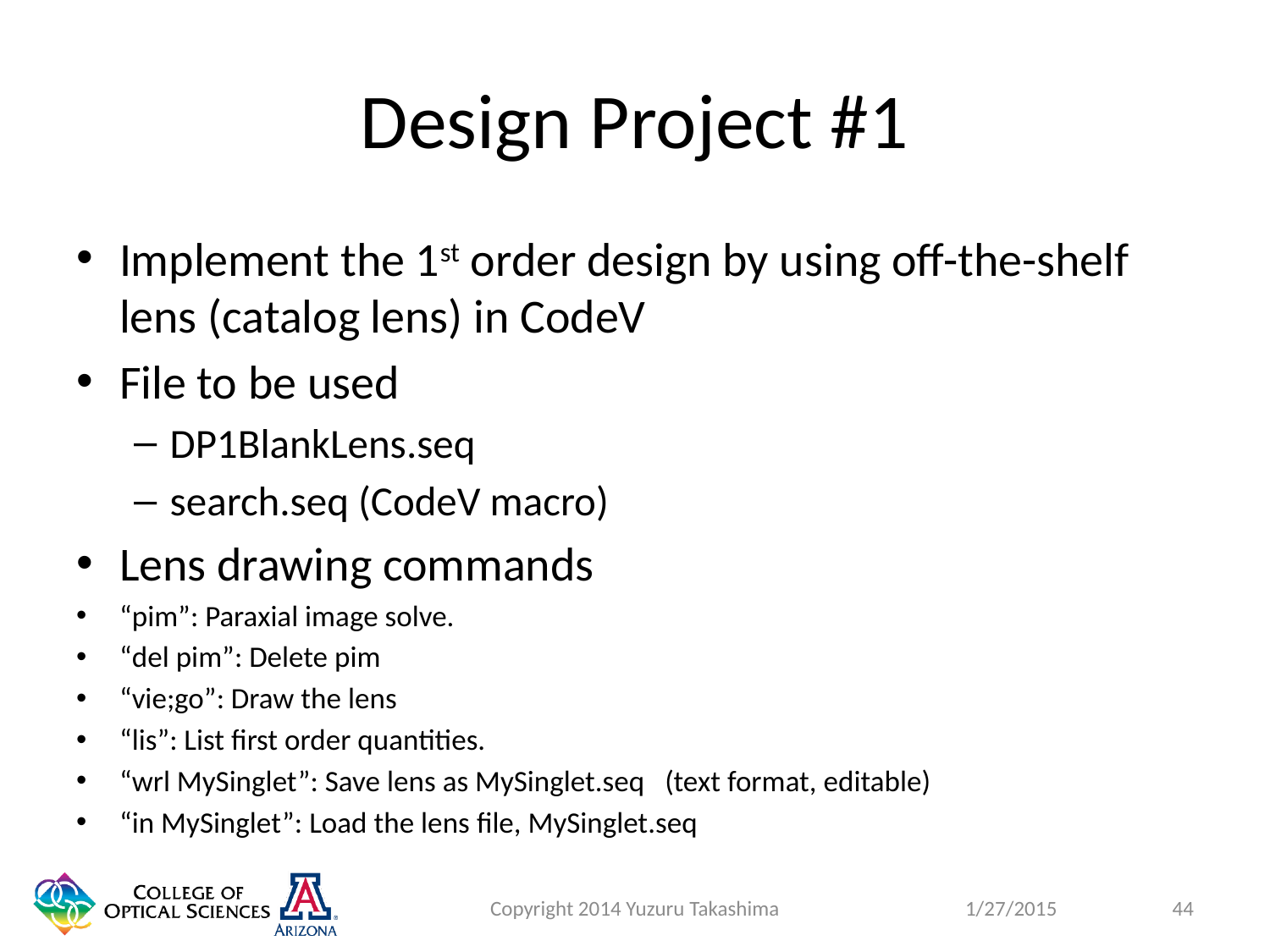

# Design Project #1
Implement the 1st order design by using off-the-shelf lens (catalog lens) in CodeV
File to be used
DP1BlankLens.seq
search.seq (CodeV macro)
Lens drawing commands
“pim”: Paraxial image solve.
“del pim”: Delete pim
“vie;go”: Draw the lens
“lis”: List first order quantities.
“wrl MySinglet”: Save lens as MySinglet.seq   (text format, editable)
“in MySinglet”: Load the lens file, MySinglet.seq

Copyright 2014 Yuzuru Takashima
44
1/27/2015